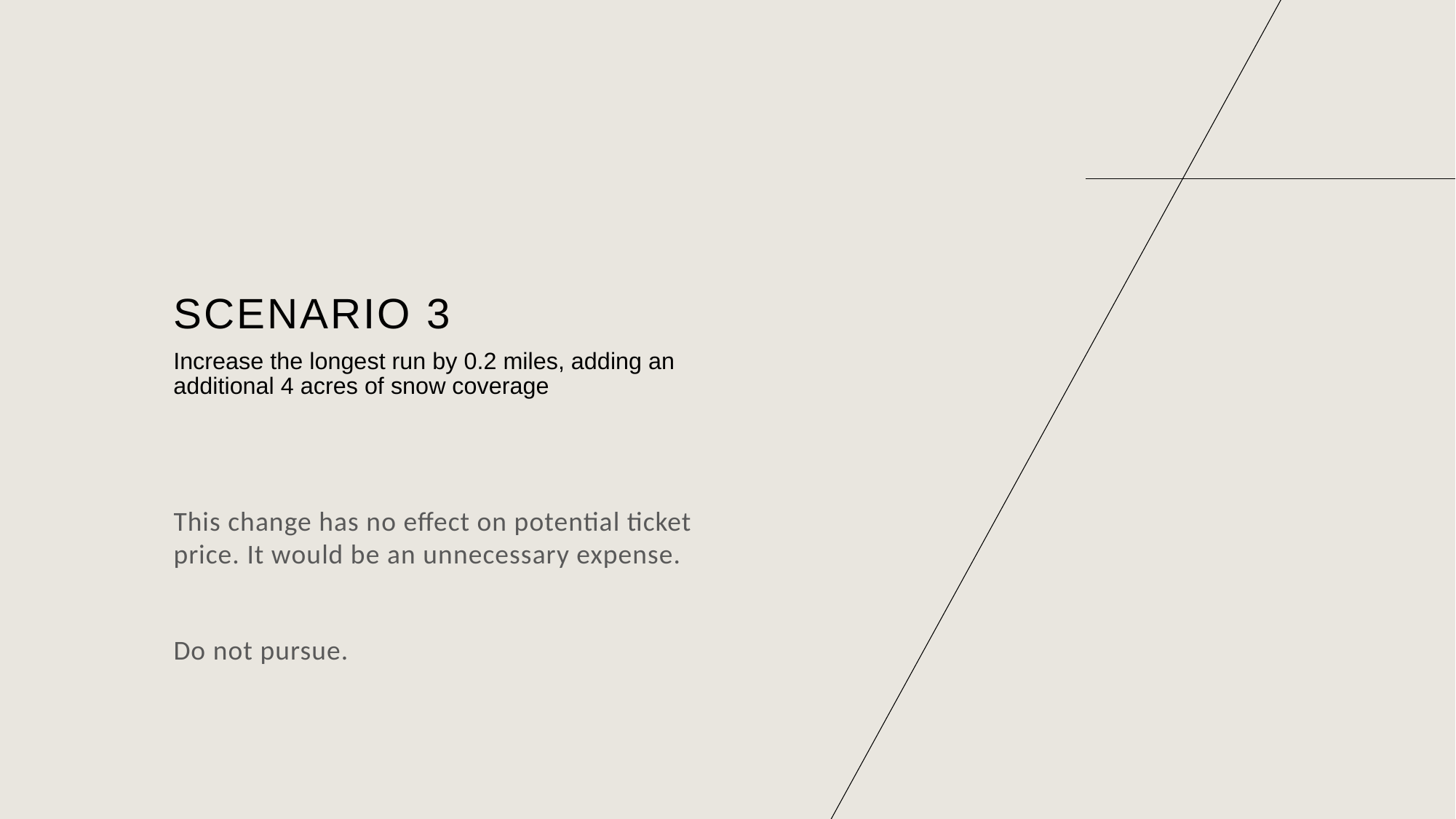

# Scenario 3
Increase the longest run by 0.2 miles, adding an additional 4 acres of snow coverage
This change has no effect on potential ticket price. It would be an unnecessary expense.

Do not pursue.